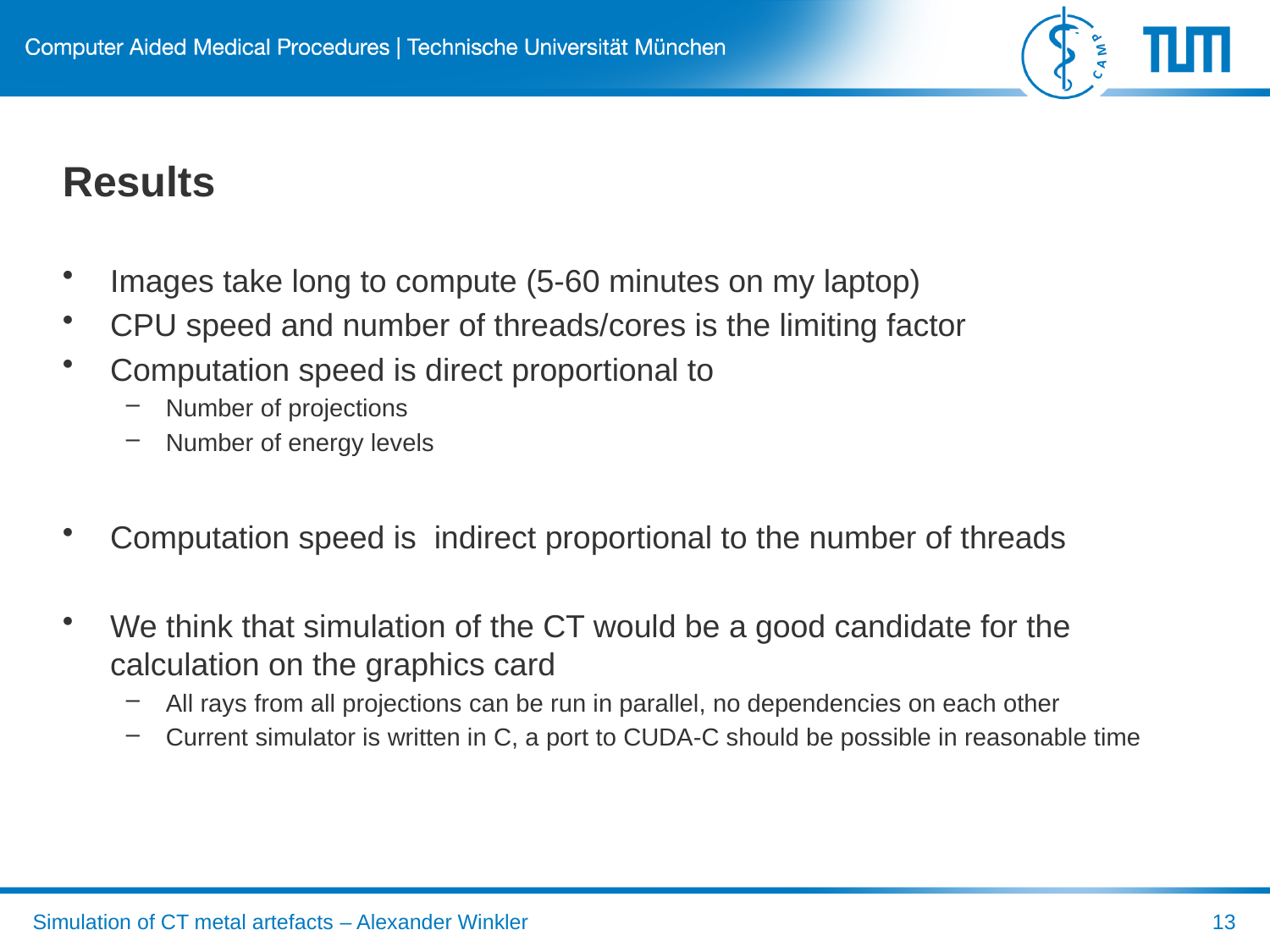

# Results
Images take long to compute (5-60 minutes on my laptop)
CPU speed and number of threads/cores is the limiting factor
Computation speed is direct proportional to
Number of projections
Number of energy levels

Computation speed is  indirect proportional to the number of threads

We think that simulation of the CT would be a good candidate for the calculation on the graphics card
All rays from all projections can be run in parallel, no dependencies on each other
Current simulator is written in C, a port to CUDA-C should be possible in reasonable time

Simulation of CT metal artefacts – Alexander Winkler
13